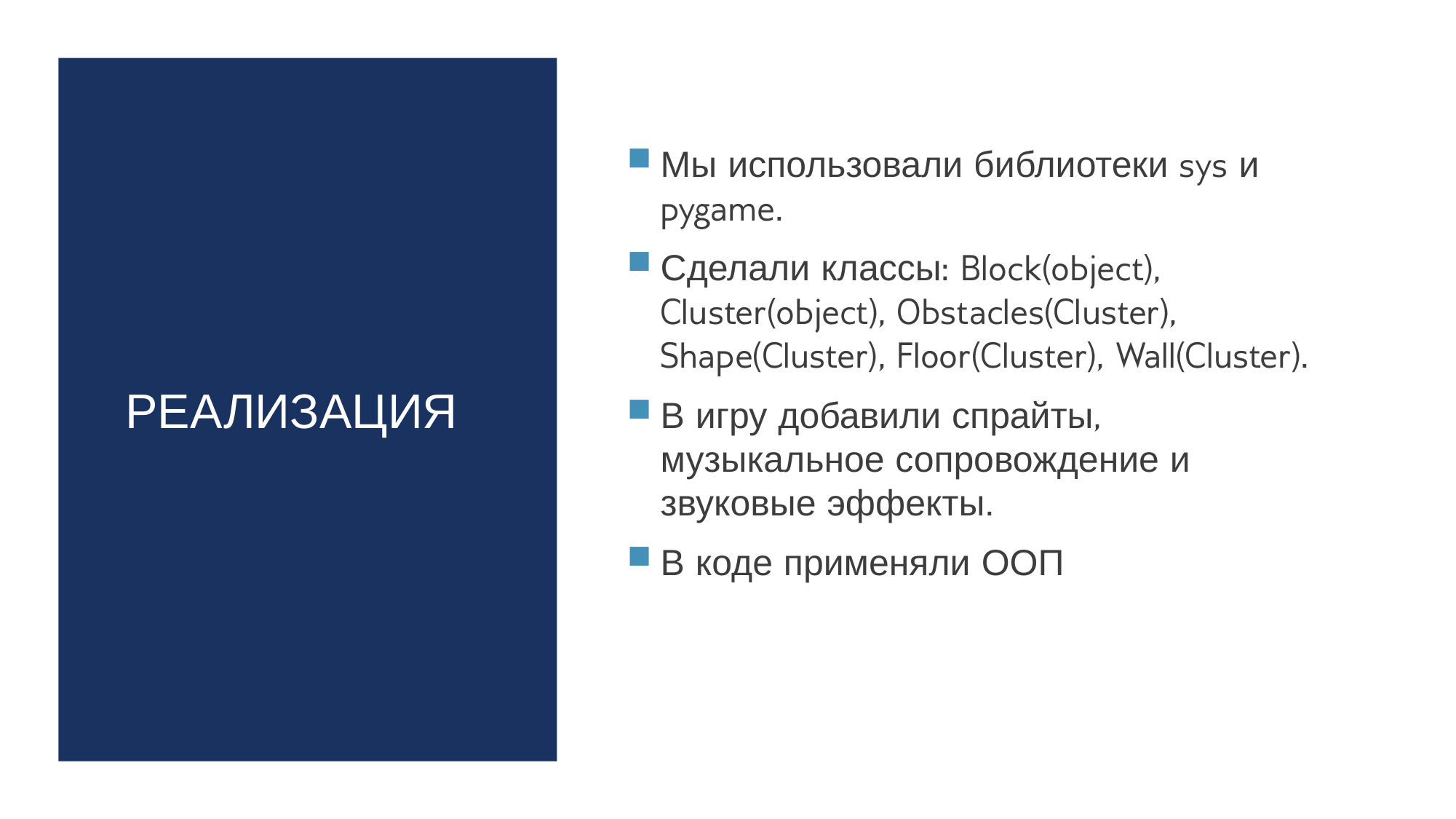

# Реализация
Мы использовали библиотеки sys и pygame.
Сделали классы: Block(object), Cluster(object), Obstacles(Cluster), Shape(Cluster), Floor(Cluster), Wall(Cluster).
В игру добавили спрайты, музыкальное сопровождение и звуковые эффекты.
В коде применяли ООП